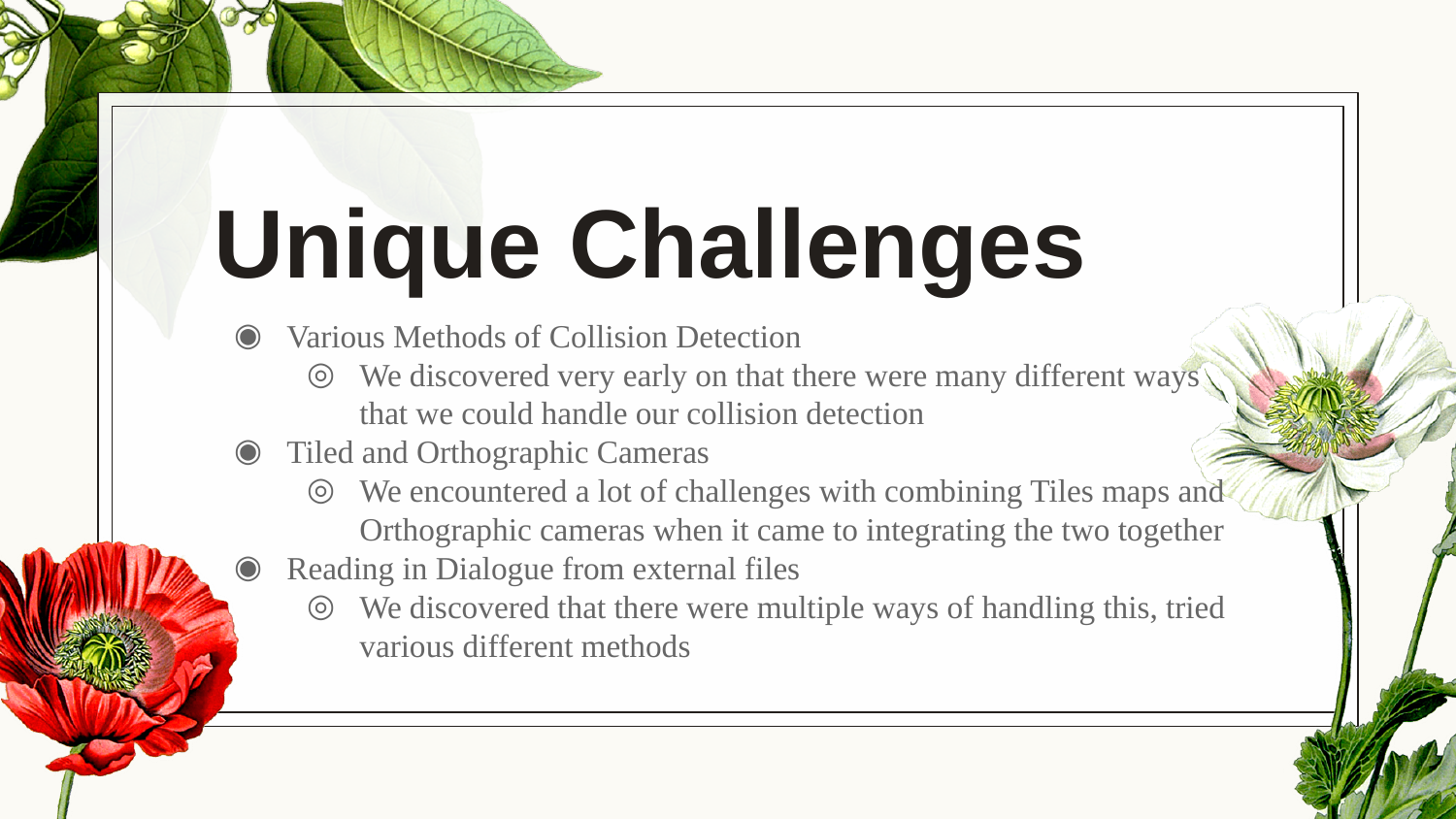

# Unique Challenges
Various Methods of Collision Detection
We discovered very early on that there were many different ways that we could handle our collision detection
Tiled and Orthographic Cameras
We encountered a lot of challenges with combining Tiles maps and Orthographic cameras when it came to integrating the two together
Reading in Dialogue from external files
We discovered that there were multiple ways of handling this, tried various different methods